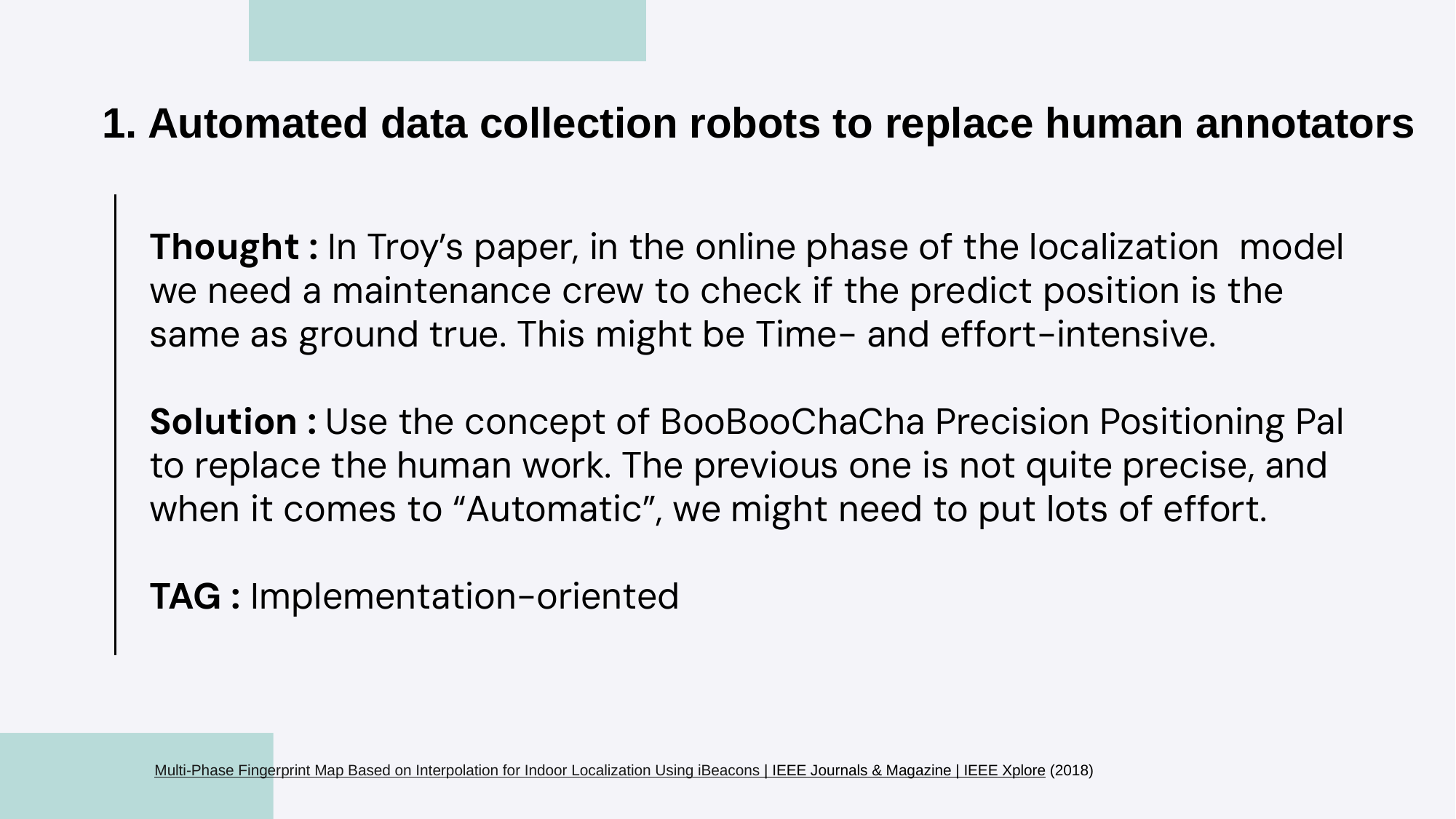

# 1. Automated data collection robots to replace human annotators
Thought : In Troy’s paper, in the online phase of the localization  model
we need a maintenance crew to check if the predict position is the same as ground true. This might be Time- and effort-intensive.

Solution : Use the concept of BooBooChaCha Precision Positioning Pal to replace the human work. The previous one is not quite precise, and when it comes to “Automatic”, we might need to put lots of effort.

TAG : Implementation-oriented

Multi-Phase Fingerprint Map Based on Interpolation for Indoor Localization Using iBeacons | IEEE Journals & Magazine | IEEE Xplore (2018)